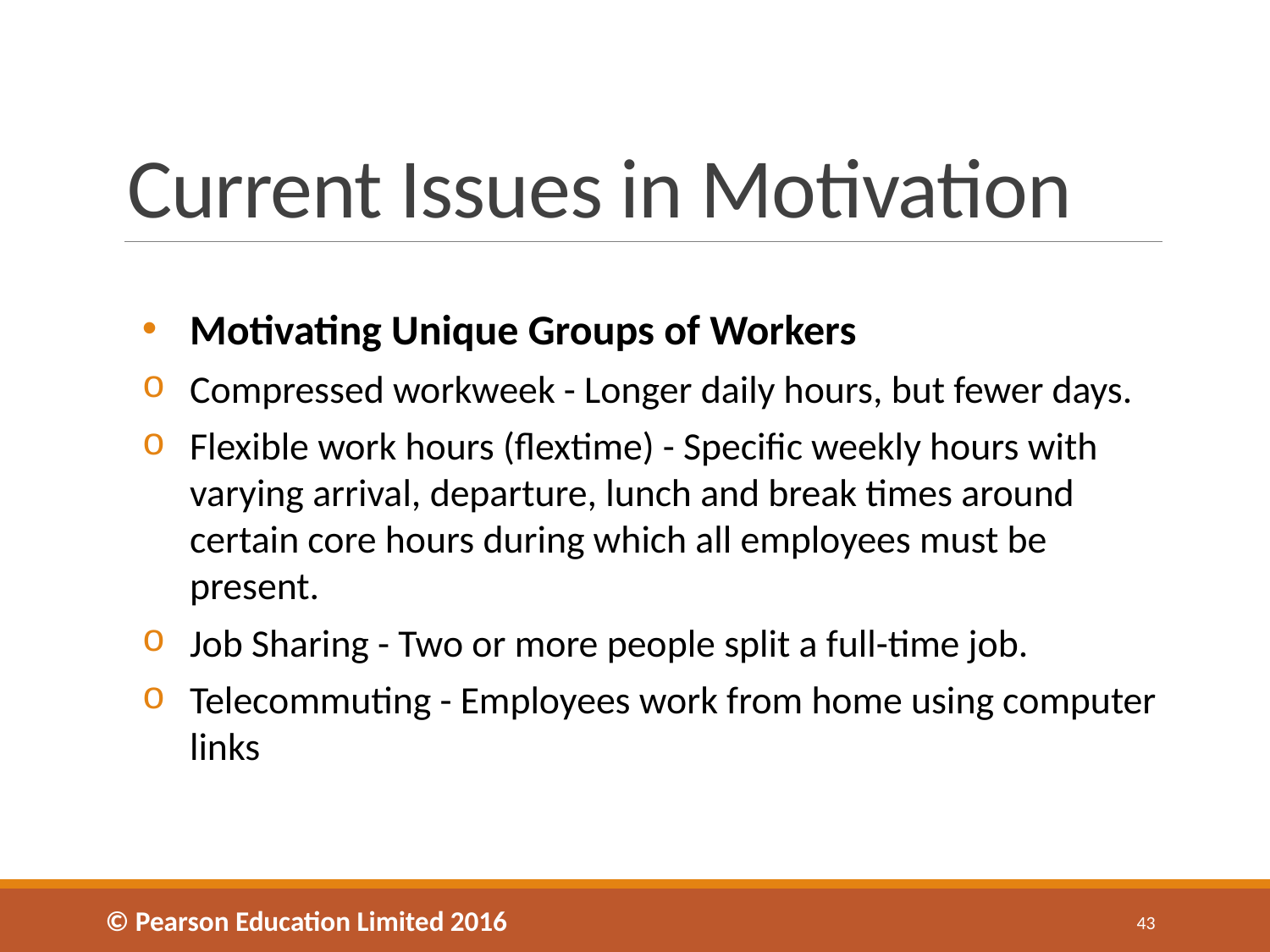

# Current Issues in Motivation
Motivating Unique Groups of Workers
Compressed workweek - Longer daily hours, but fewer days.
Flexible work hours (flextime) - Specific weekly hours with varying arrival, departure, lunch and break times around certain core hours during which all employees must be present.
Job Sharing - Two or more people split a full-time job.
Telecommuting - Employees work from home using computer links
© Pearson Education Limited 2016
43